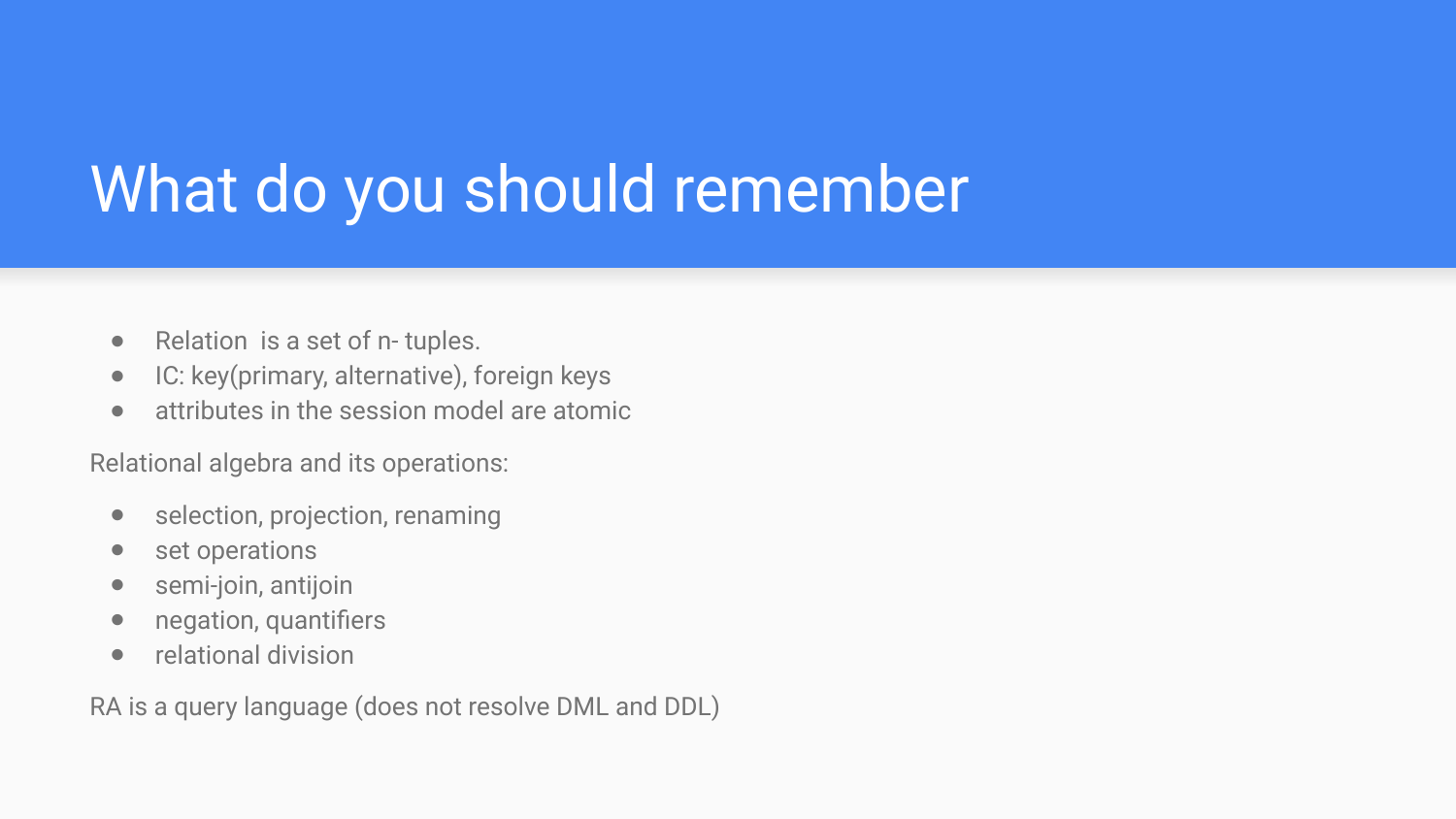

# What do you should remember
Relation  is a set of n- tuples.
IC: key(primary, alternative), foreign keys
attributes in the session model are atomic
Relational algebra and its operations:
selection, projection, renaming
set operations
semi-join, antijoin
negation, quantifiers
relational division
RA is a query language (does not resolve DML and DDL)